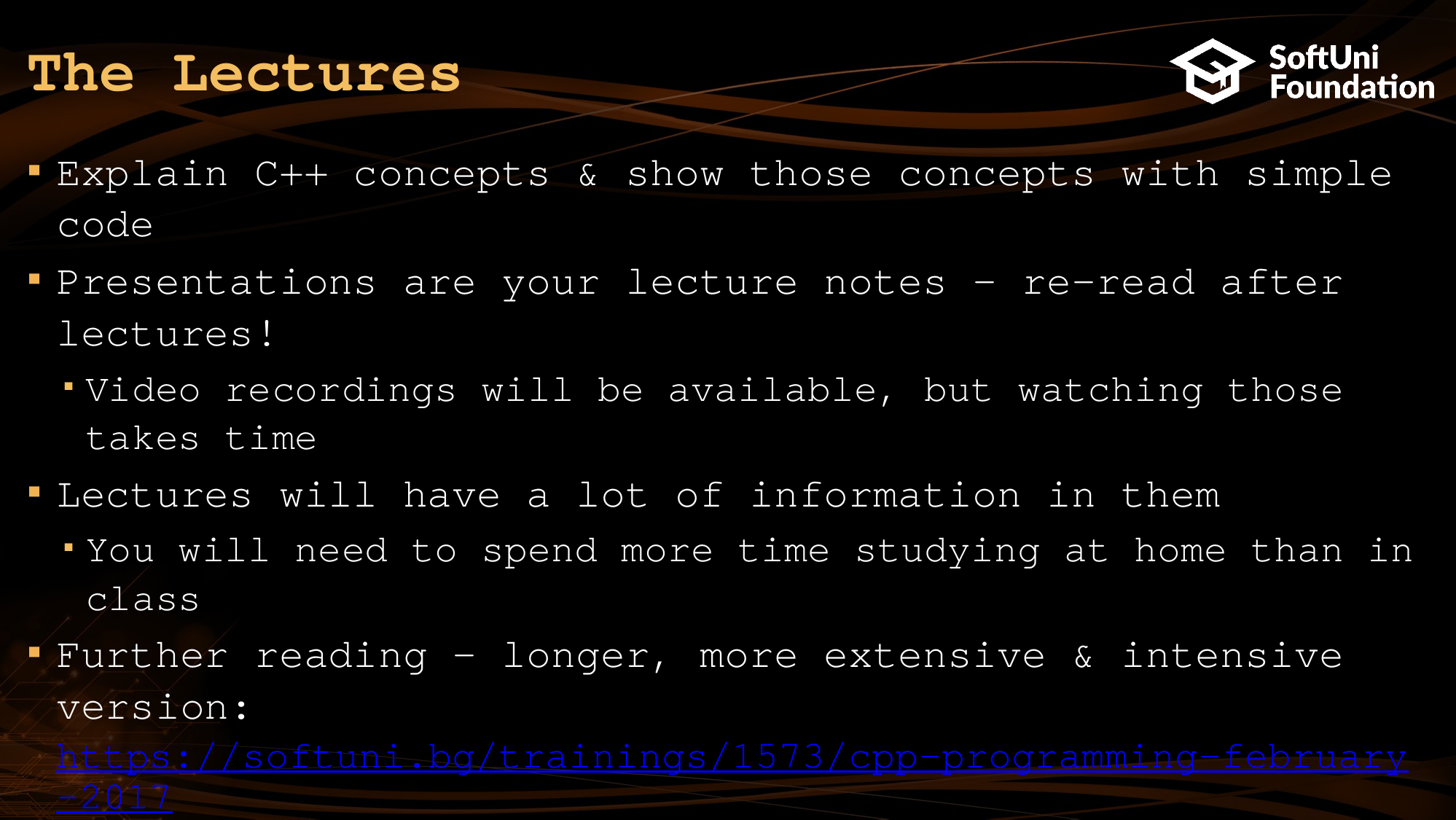

# The Lectures
Explain C++ concepts & show those concepts with simple code
Presentations are your lecture notes – re-read after lectures!
Video recordings will be available, but watching those takes time
Lectures will have a lot of information in them
You will need to spend more time studying at home than in class
Further reading – longer, more extensive & intensive version: https://softuni.bg/trainings/1573/cpp-programming-february-2017
5